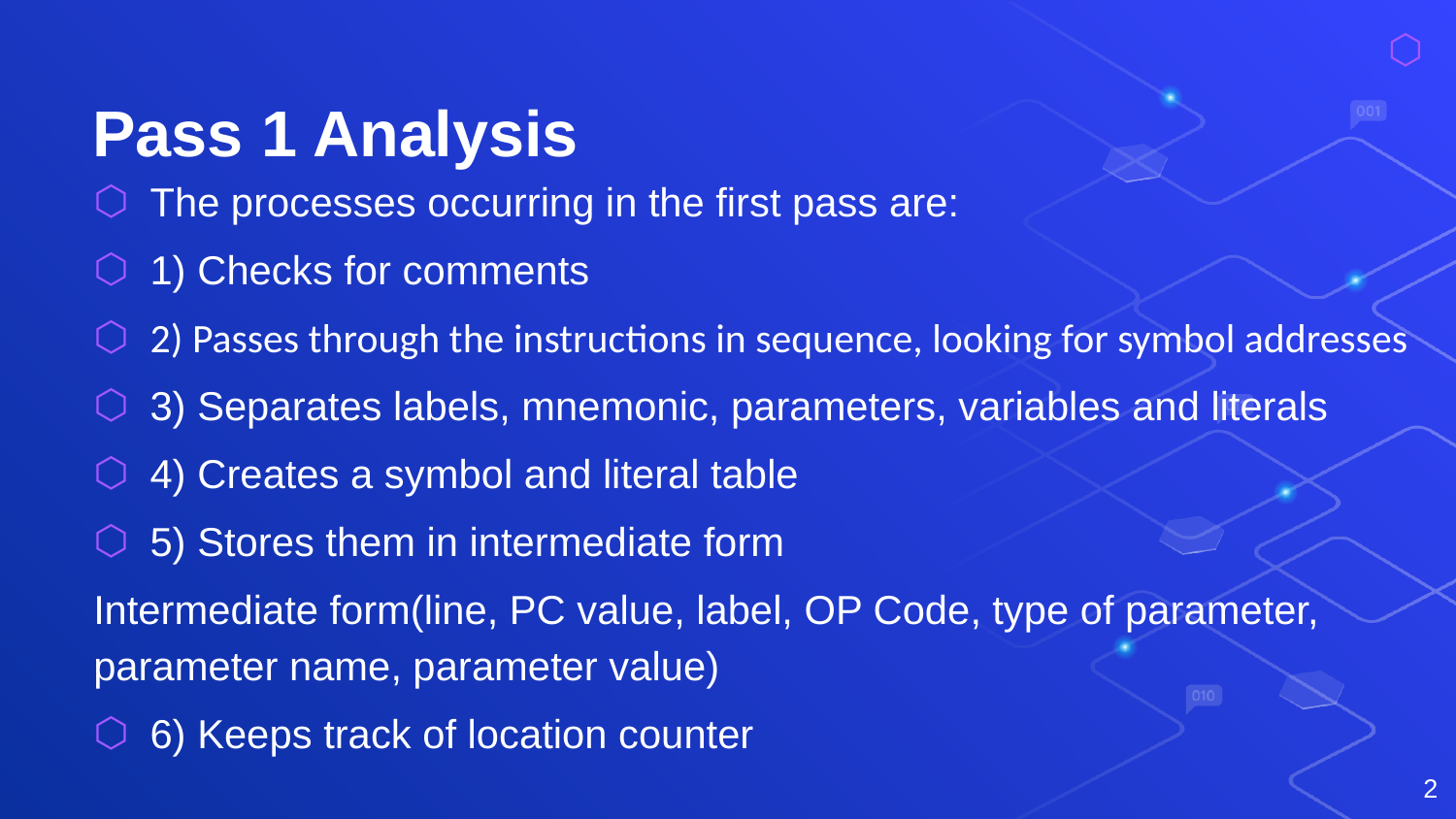

# Pass 1 Analysis
The processes occurring in the first pass are:
1) Checks for comments
2) Passes through the instructions in sequence, looking for symbol addresses
3) Separates labels, mnemonic, parameters, variables and literals
4) Creates a symbol and literal table
5) Stores them in intermediate form
Intermediate form(line, PC value, label, OP Code, type of parameter, parameter name, parameter value)
6) Keeps track of location counter

2